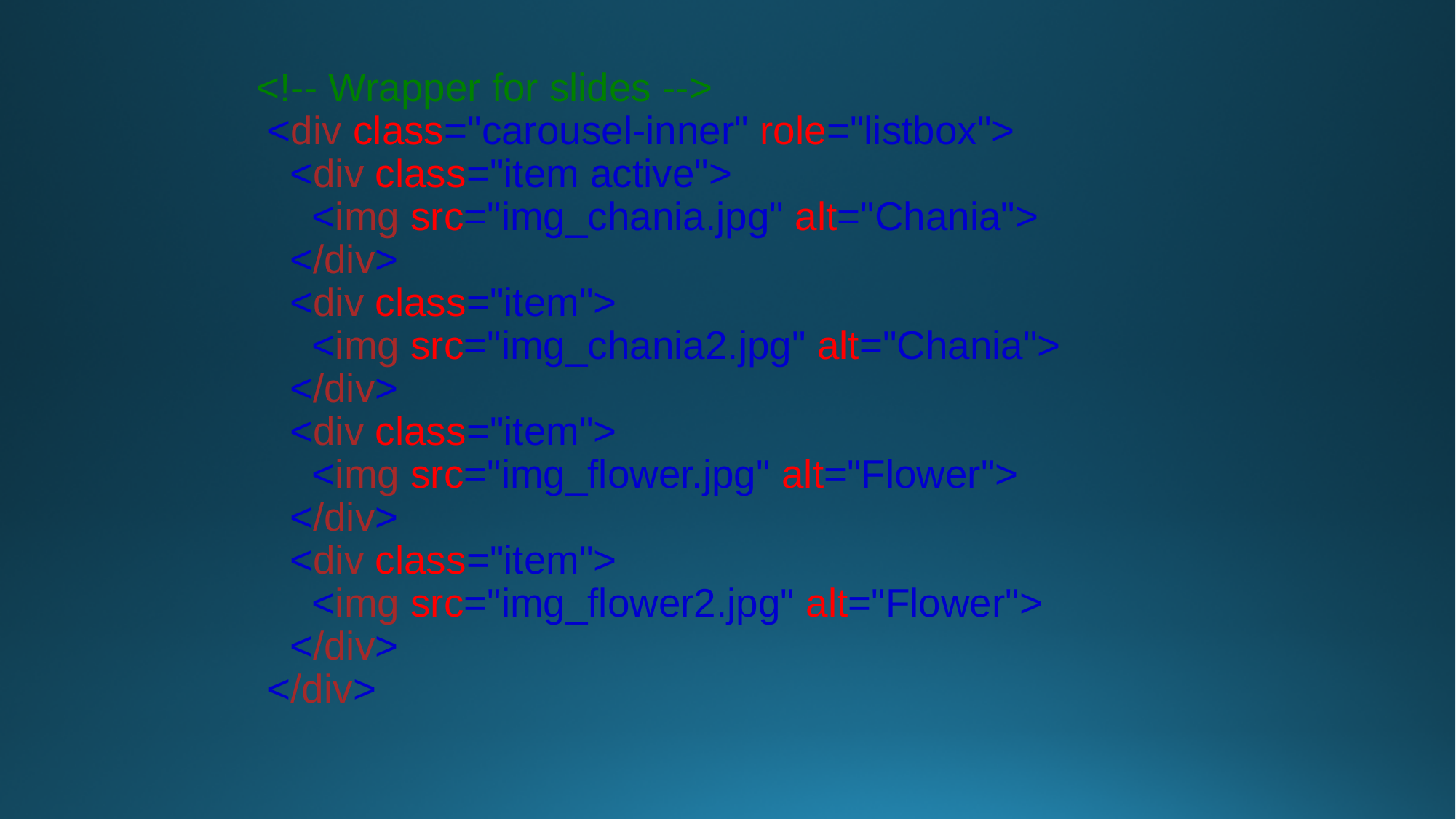

<!-- Wrapper for slides -->
  <div class="carousel-inner" role="listbox">
    <div class="item active">
      <img src="img_chania.jpg" alt="Chania">
    </div>
    <div class="item">
      <img src="img_chania2.jpg" alt="Chania">
    </div>
    <div class="item">
      <img src="img_flower.jpg" alt="Flower">
    </div>
    <div class="item">
      <img src="img_flower2.jpg" alt="Flower">
    </div>
  </div>